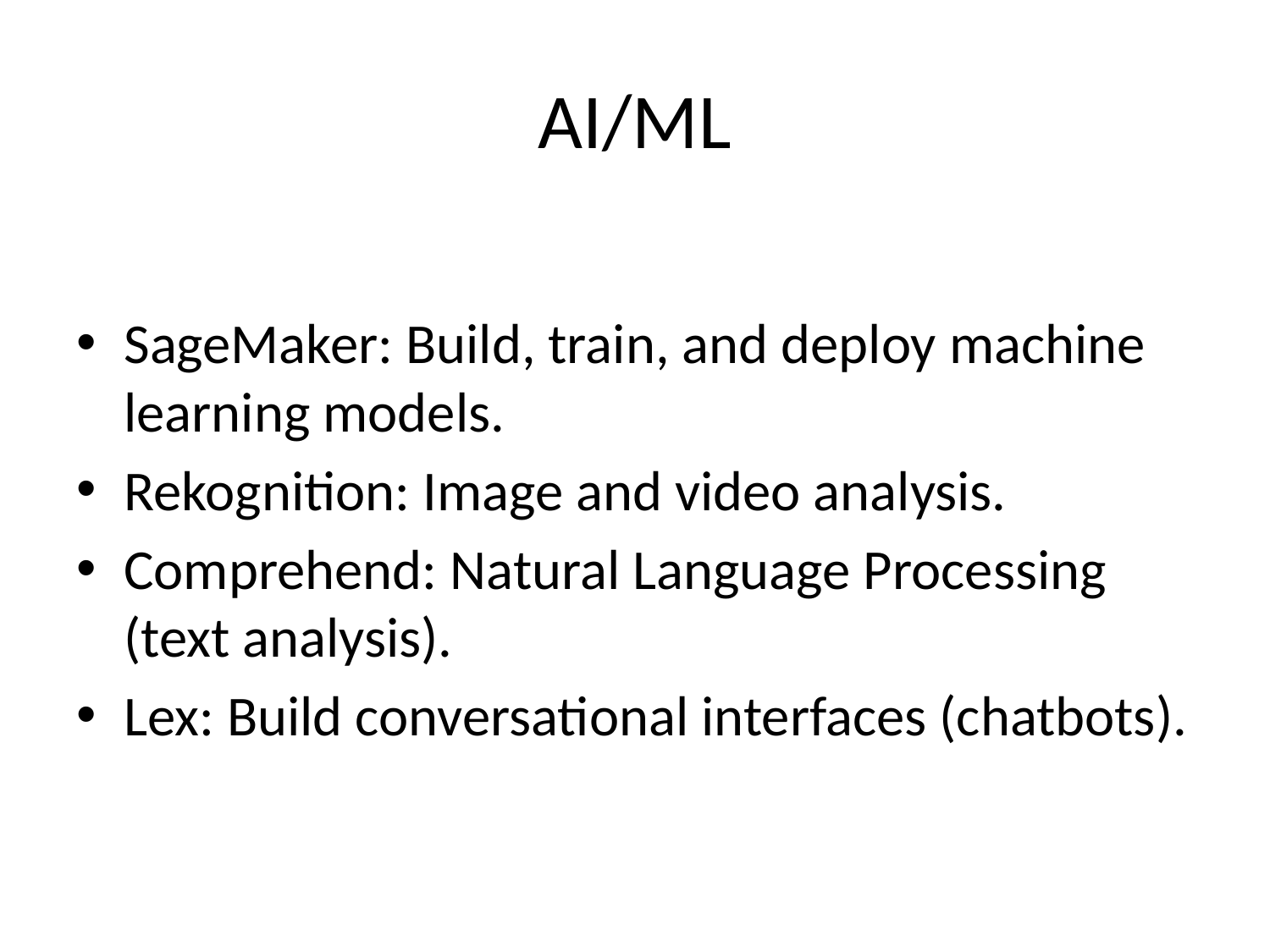

# AI/ML

SageMaker: Build, train, and deploy machine learning models.
Rekognition: Image and video analysis.
Comprehend: Natural Language Processing (text analysis).
Lex: Build conversational interfaces (chatbots).